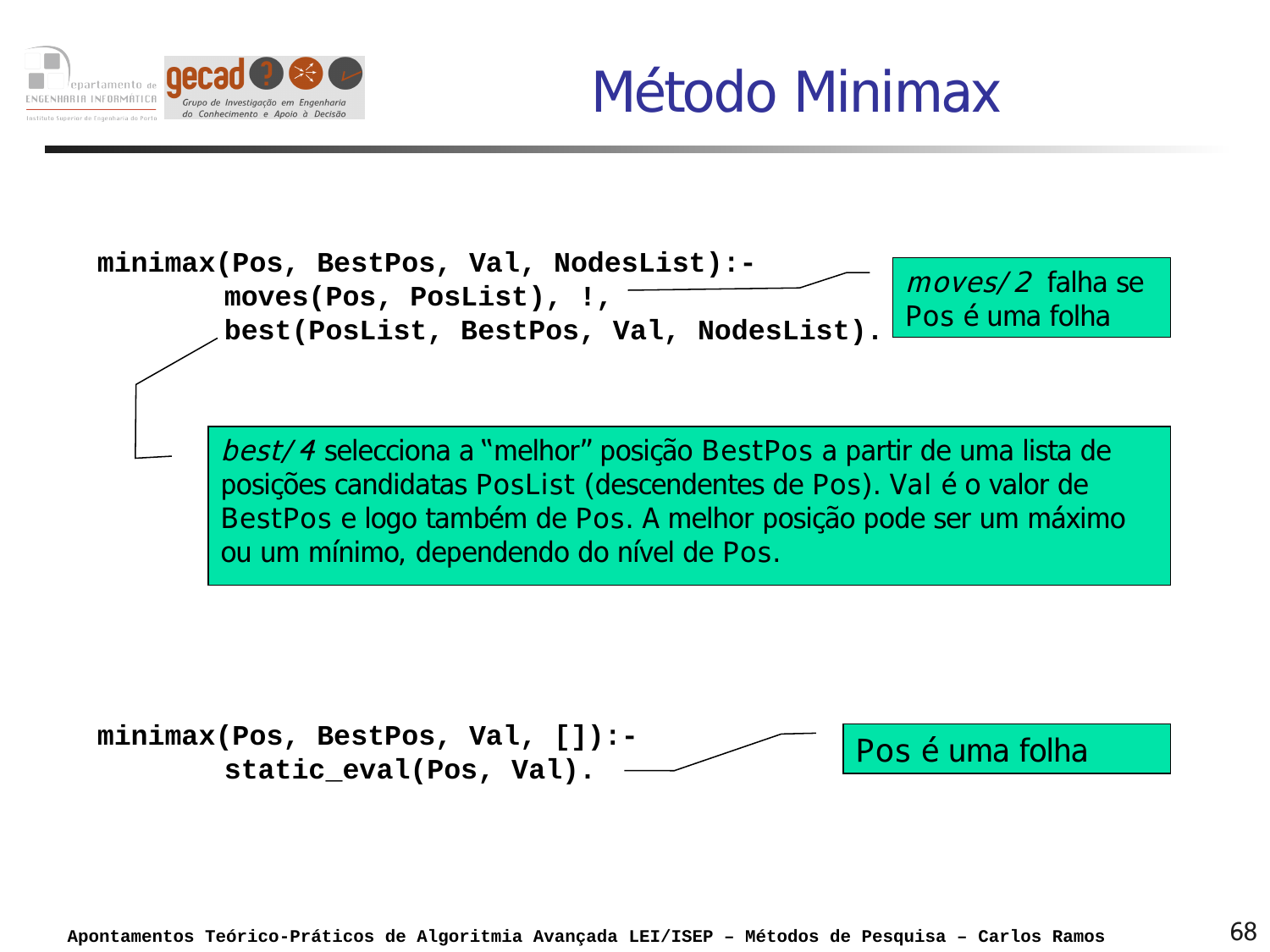

# Método Minimax
minimax(Pos, BestPos, Val, NodesList):-
	moves(Pos, PosList), !,
	best(PosList, BestPos, Val, NodesList).

minimax(Pos, BestPos, Val, []):-
	static_eval(Pos, Val).

moves/2  falha se Pos é uma folha
best/4 selecciona a “melhor” posição BestPos a partir de uma lista de posições candidatas PosList (descendentes de Pos). Val é o valor de BestPos e logo também de Pos. A melhor posição pode ser um máximo ou um mínimo, dependendo do nível de Pos.
Pos é uma folha
68